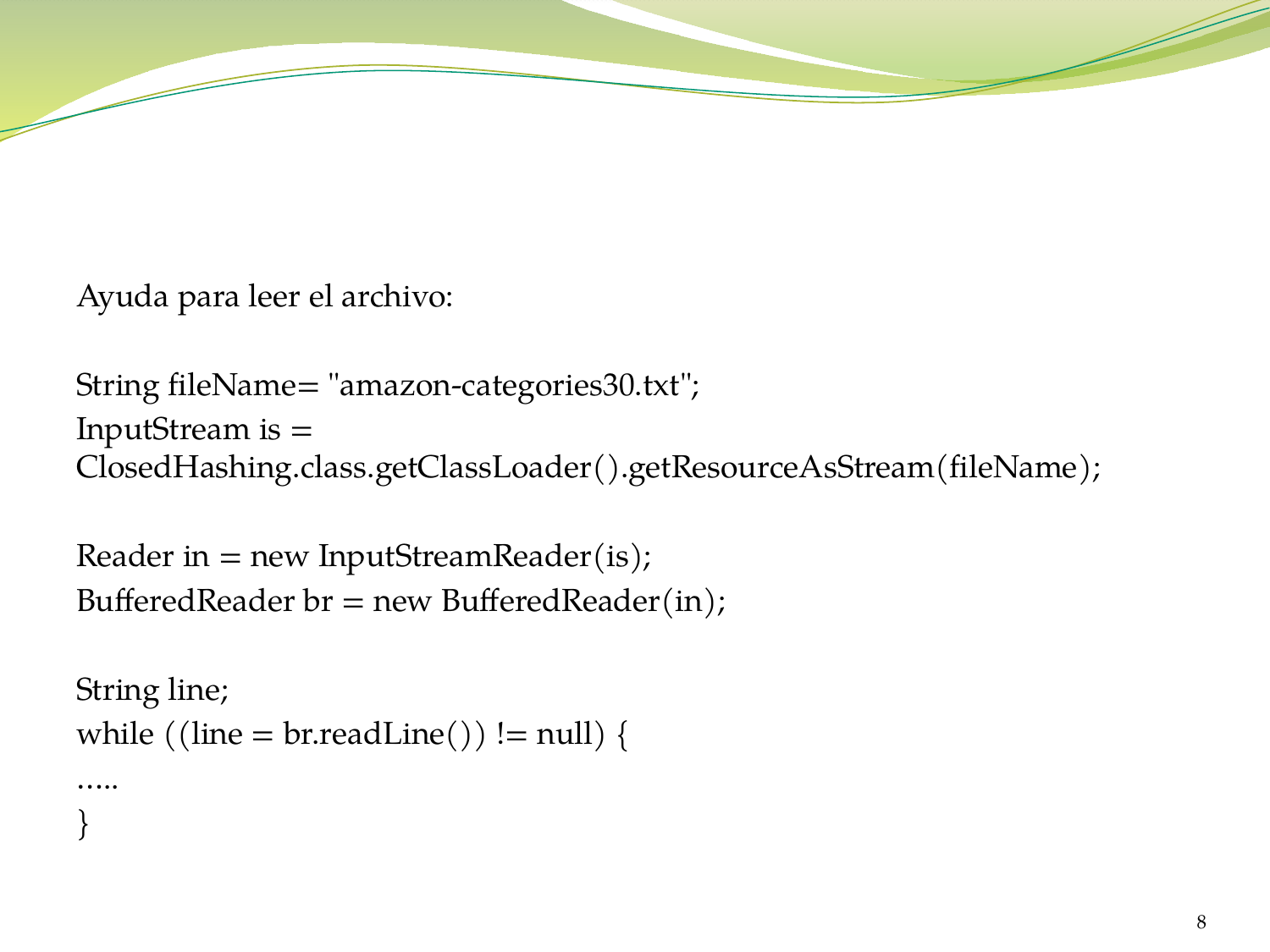

#
Ayuda para leer el archivo:

String fileName= "amazon-categories30.txt";
InputStream is = ClosedHashing.class.getClassLoader().getResourceAsStream(fileName);

Reader in = new InputStreamReader(is);
BufferedReader br = new BufferedReader(in);

String line;
while ((line = br.readLine()) != null) {
…..
}

8